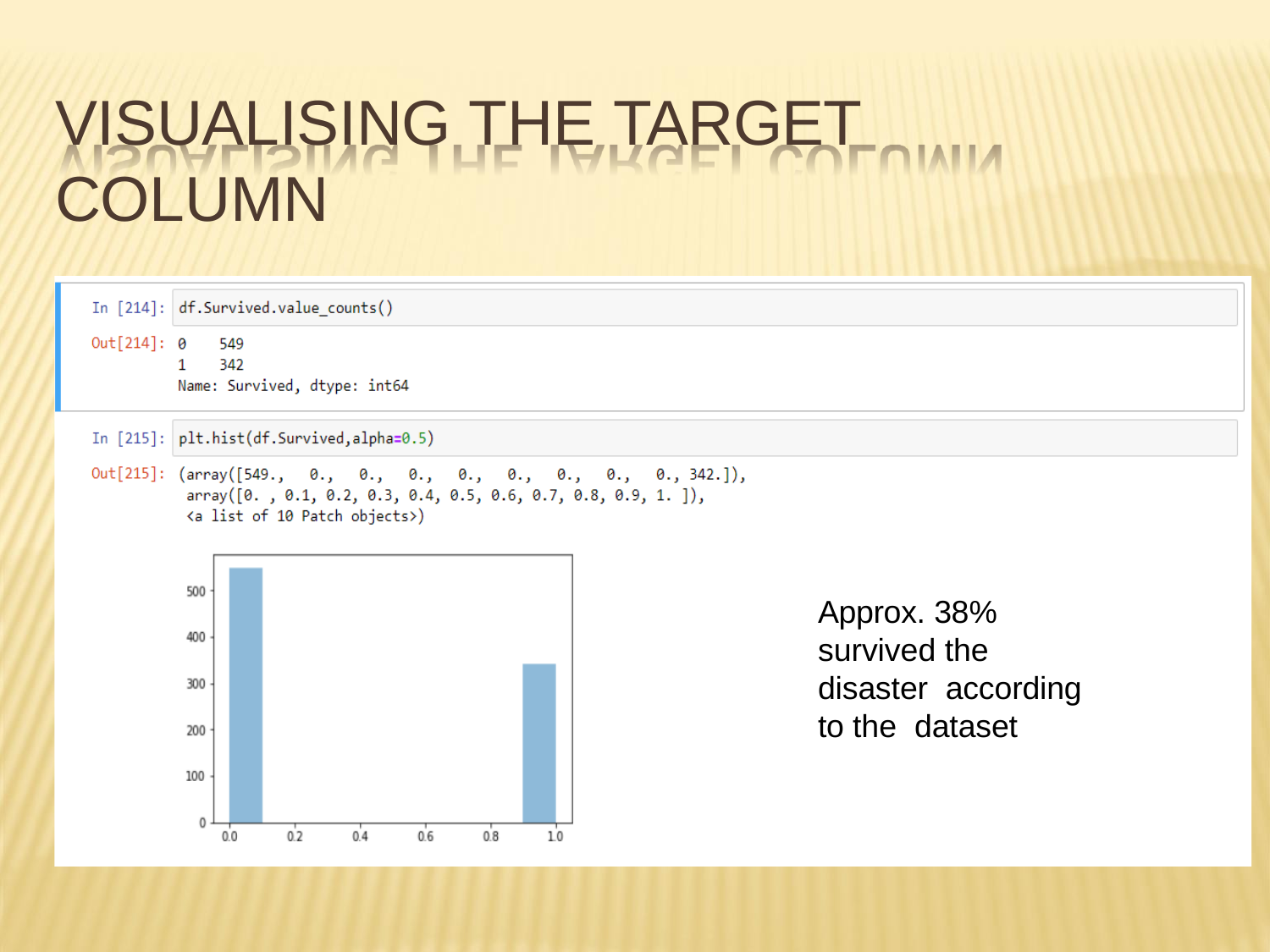

# VISUALISING THE TARGET COLUMN

Approx. 38%  survived the disaster  according to the  dataset